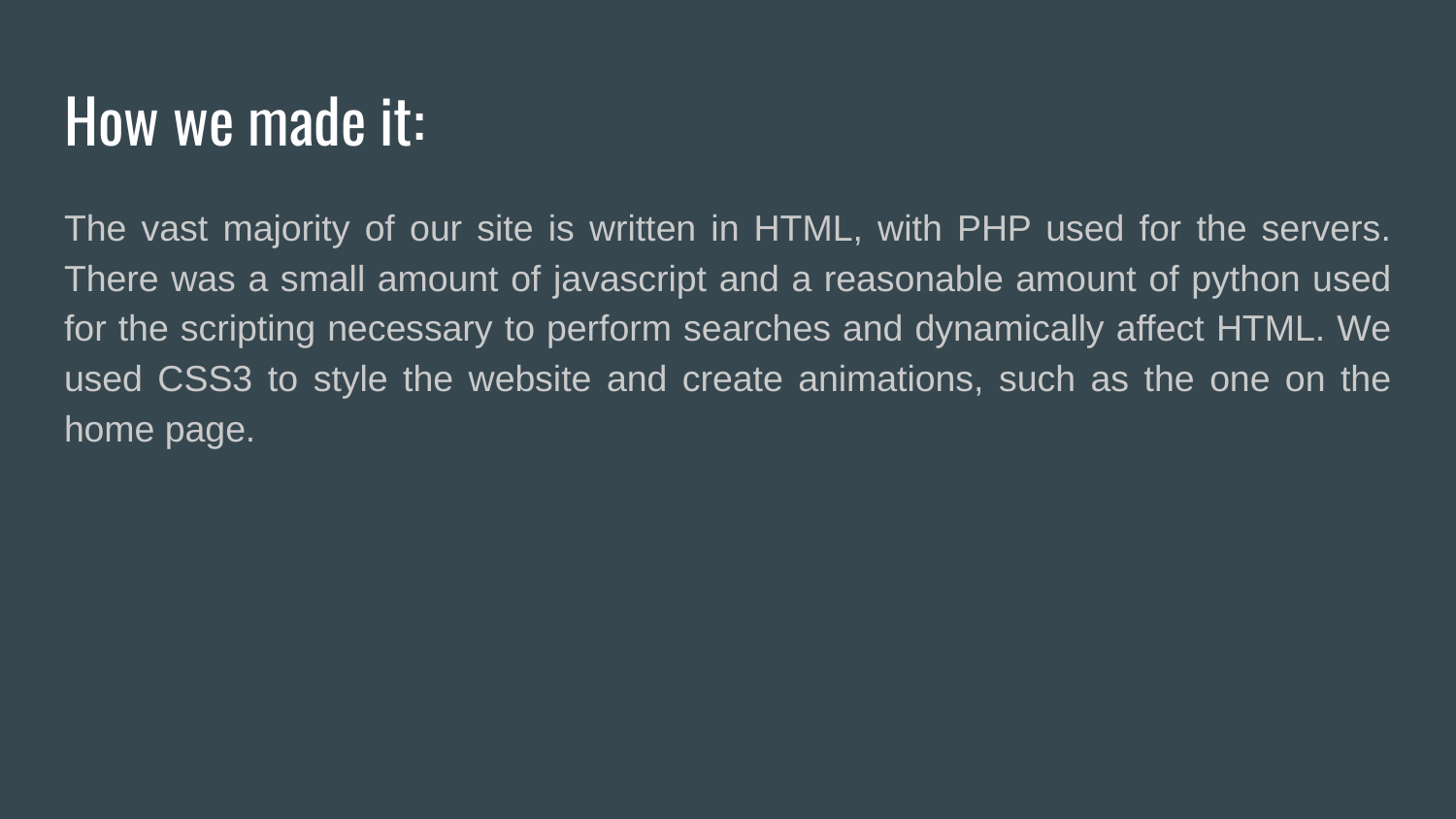

# How we made it:
The vast majority of our site is written in HTML, with PHP used for the servers. There was a small amount of javascript and a reasonable amount of python used for the scripting necessary to perform searches and dynamically affect HTML. We used CSS3 to style the website and create animations, such as the one on the home page.